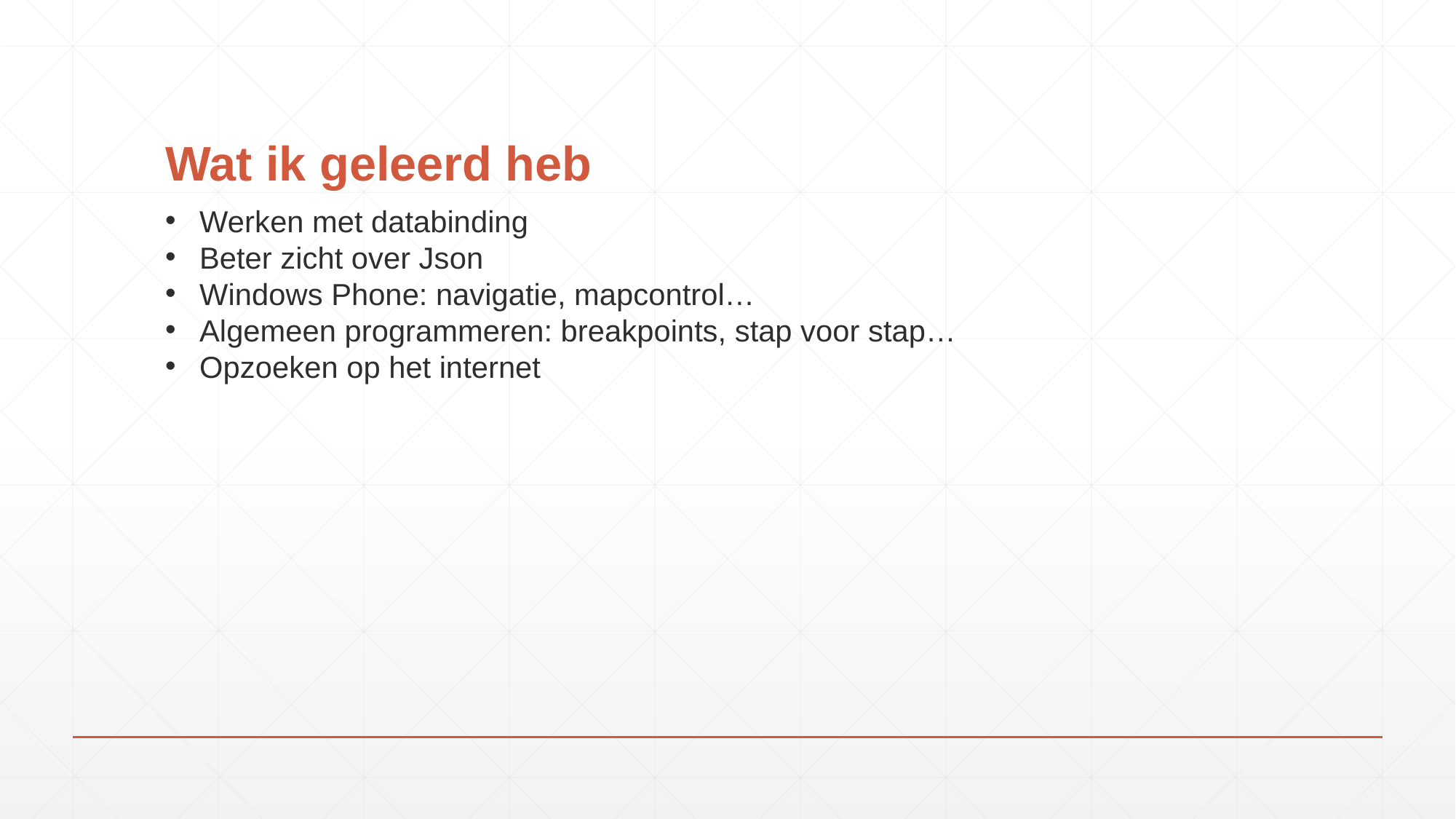

# Wat ik geleerd heb
Werken met databinding
Beter zicht over Json
Windows Phone: navigatie, mapcontrol…
Algemeen programmeren: breakpoints, stap voor stap…
Opzoeken op het internet